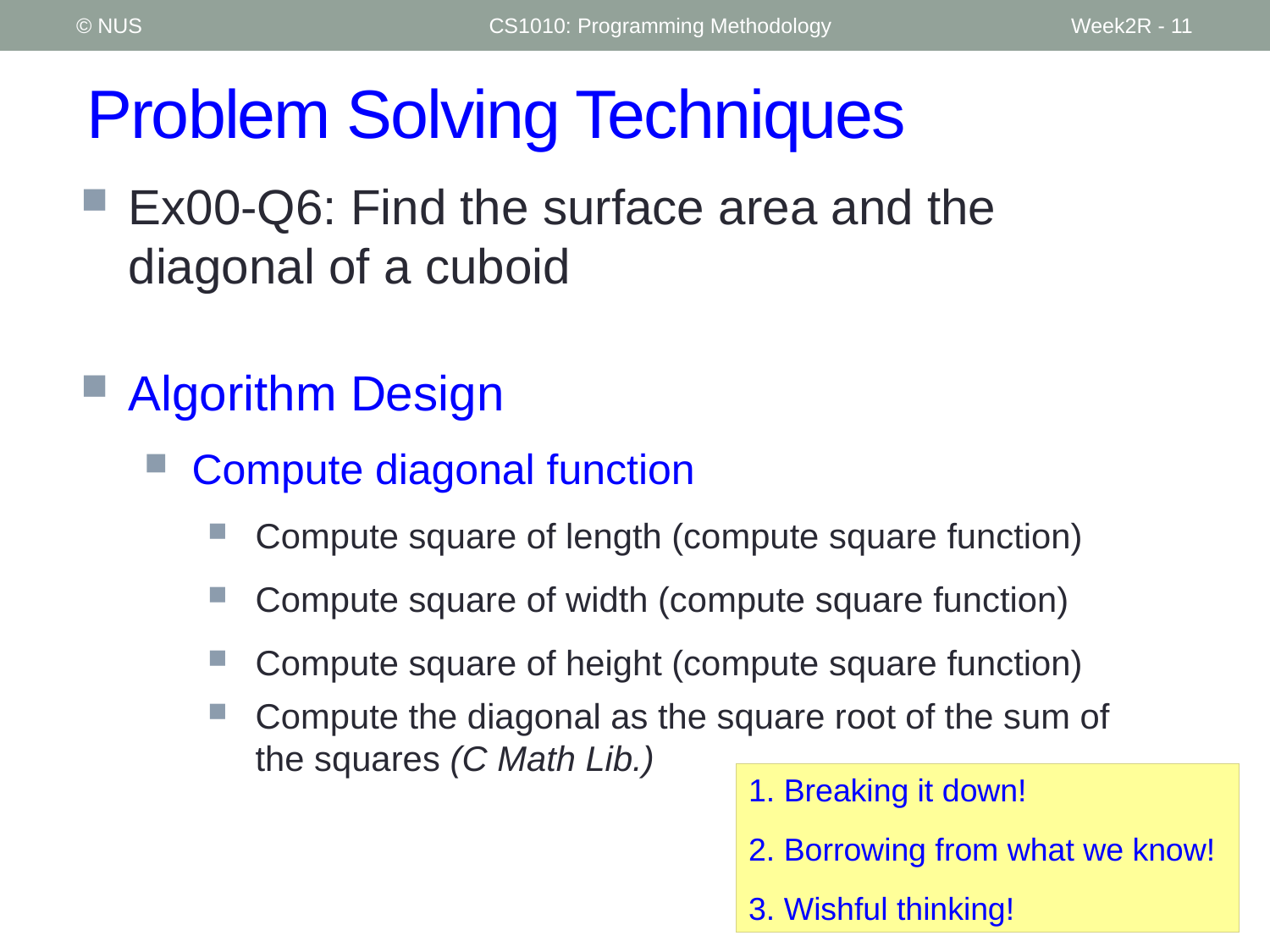

© NUS
CS1010: Programming Methodology
Week2R - 11
# Problem Solving Techniques
Ex00-Q6: Find the surface area and the diagonal of a cuboid

Algorithm Design
Compute diagonal function
Compute square of length (compute square function)
Compute square of width (compute square function)
Compute square of height (compute square function)
Compute the diagonal as the square root of the sum of the squares (C Math Lib.)
1. Breaking it down!
2. Borrowing from what we know!
3. Wishful thinking!